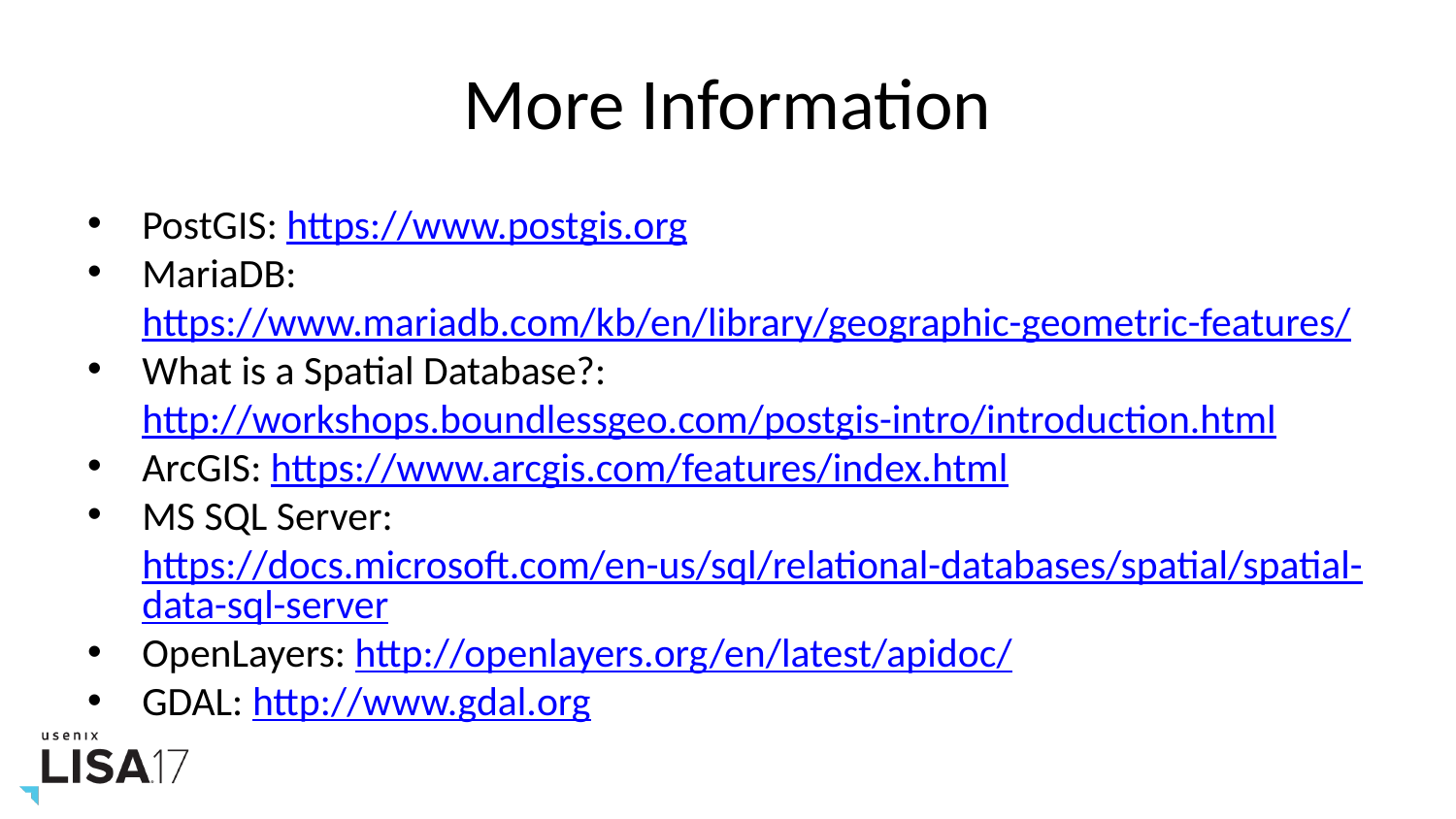

# More Information
PostGIS: https://www.postgis.org
MariaDB: https://www.mariadb.com/kb/en/library/geographic-geometric-features/
What is a Spatial Database?: http://workshops.boundlessgeo.com/postgis-intro/introduction.html
ArcGIS: https://www.arcgis.com/features/index.html
MS SQL Server: https://docs.microsoft.com/en-us/sql/relational-databases/spatial/spatial-data-sql-server
OpenLayers: http://openlayers.org/en/latest/apidoc/
GDAL: http://www.gdal.org